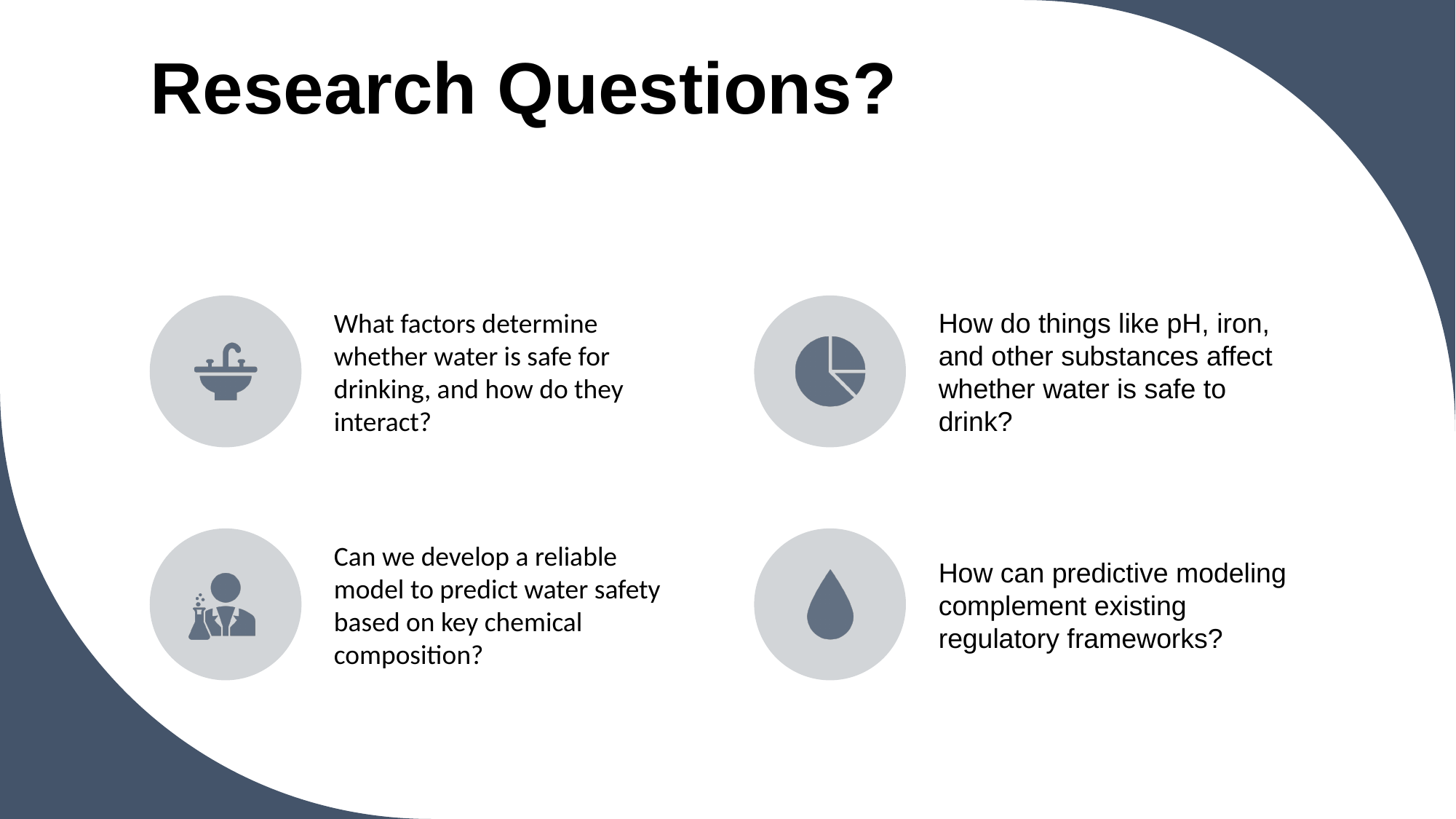

# Research Questions?
What factors determine whether water is safe for drinking, and how do they interact?
How do things like pH, iron, and other substances affect whether water is safe to drink?
Can we develop a reliable model to predict water safety based on key chemical composition?
How can predictive modeling complement existing regulatory frameworks?